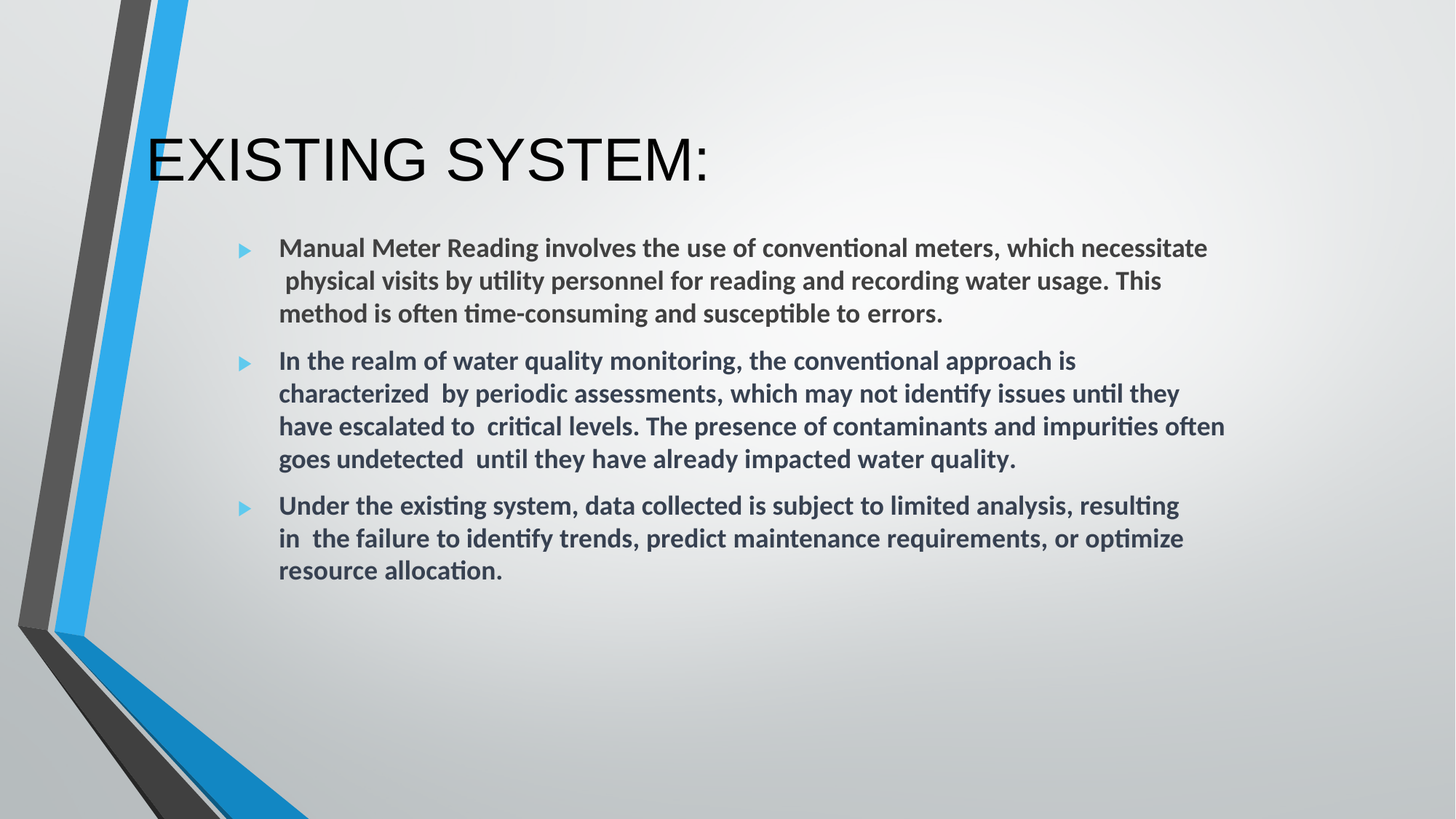

# EXISTING SYSTEM:
▶	Manual Meter Reading involves the use of conventional meters, which necessitate  physical visits by utility personnel for reading and recording water usage. This  method is often time-consuming and susceptible to errors.
▶	In the realm of water quality monitoring, the conventional approach is characterized  by periodic assessments, which may not identify issues until they have escalated to  critical levels. The presence of contaminants and impurities often goes undetected  until they have already impacted water quality.
▶	Under the existing system, data collected is subject to limited analysis, resulting in  the failure to identify trends, predict maintenance requirements, or optimize  resource allocation.